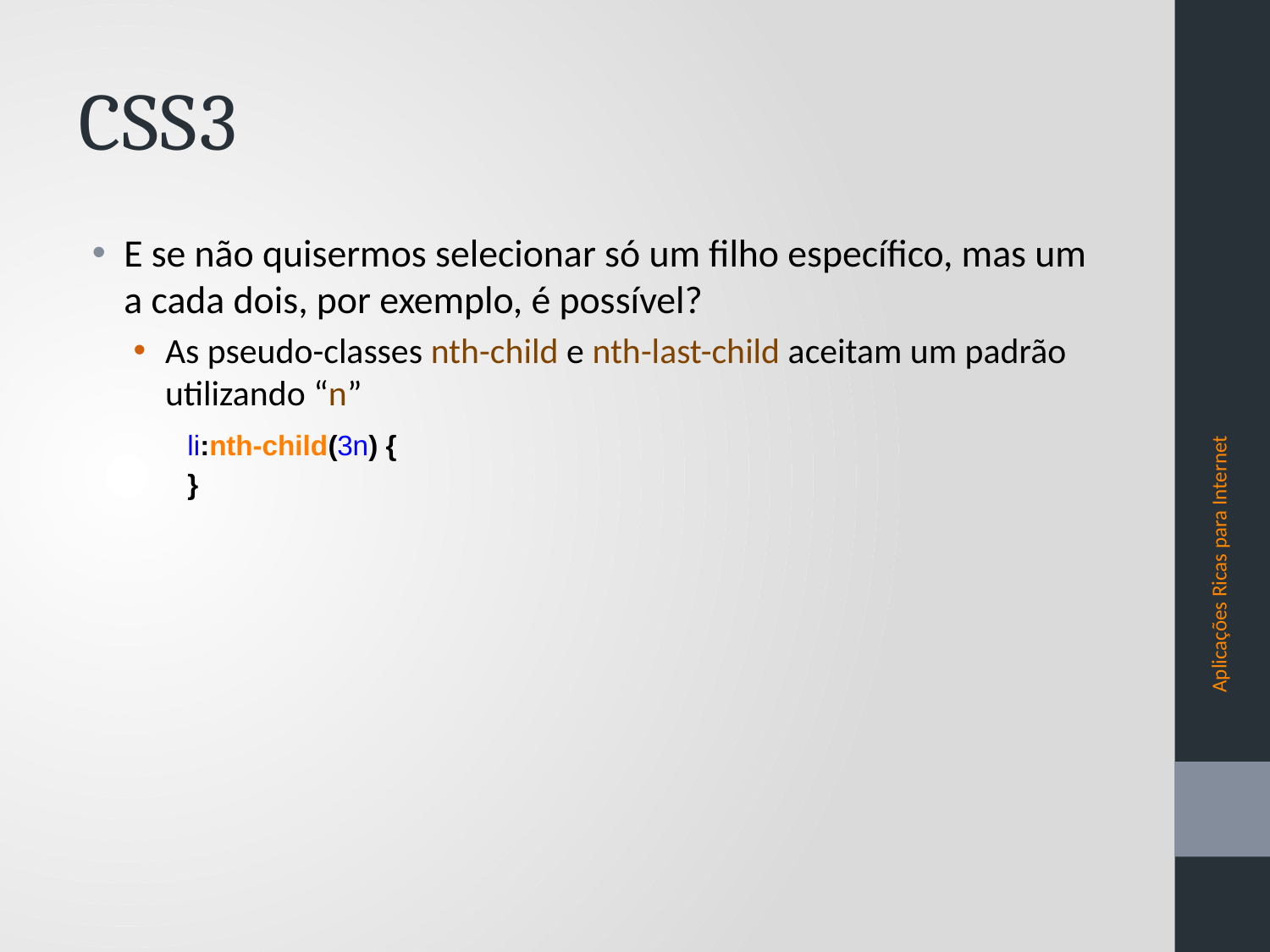

# CSS3
E se não quisermos selecionar só um filho específico, mas um a cada dois, por exemplo, é possível?
As pseudo-classes nth-child e nth-last-child aceitam um padrão utilizando “n”
li:nth-child(3n) {
}
Aplicações Ricas para Internet